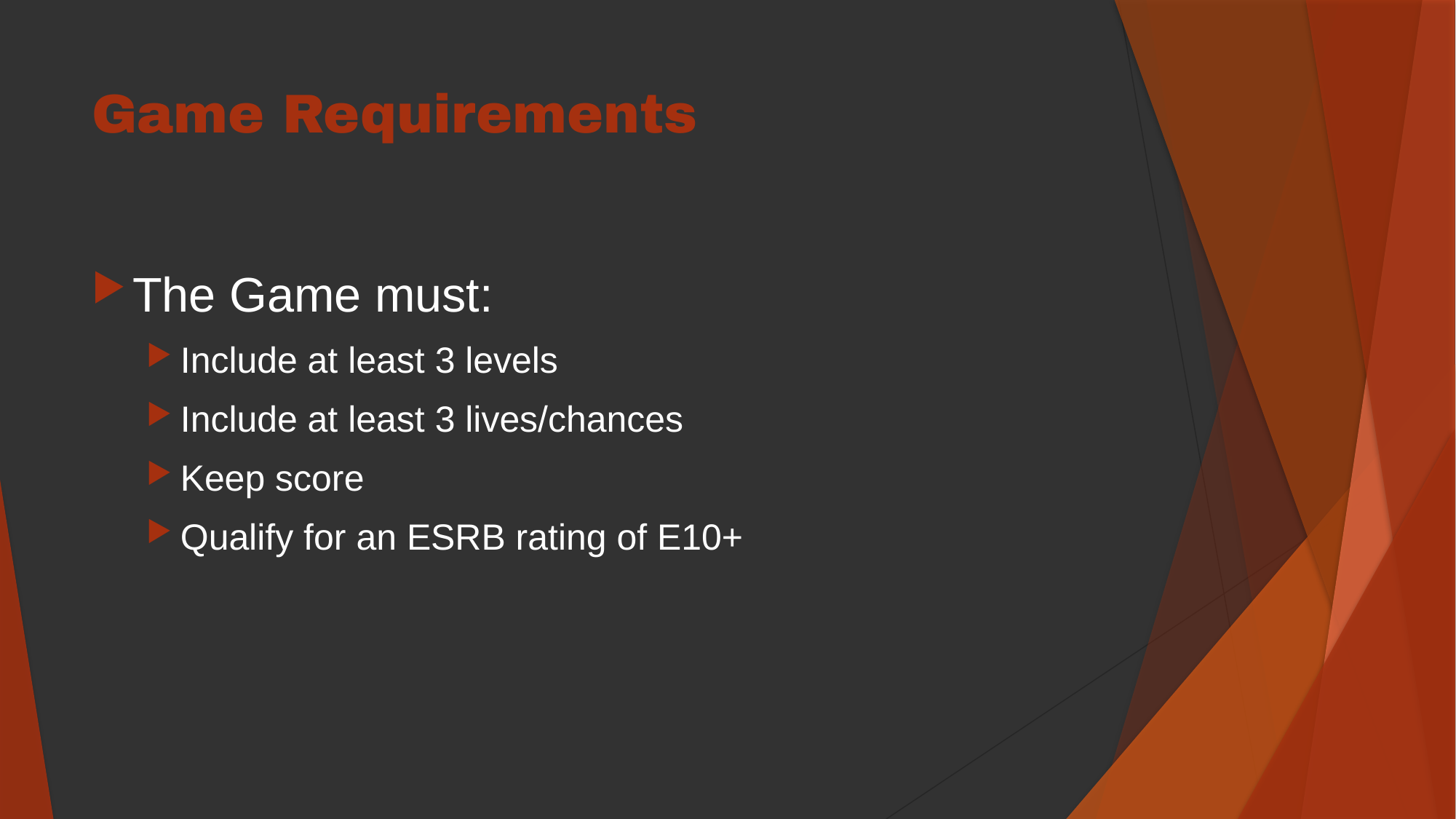

# Game Requirements
The Game must:
Include at least 3 levels
Include at least 3 lives/chances
Keep score
Qualify for an ESRB rating of E10+